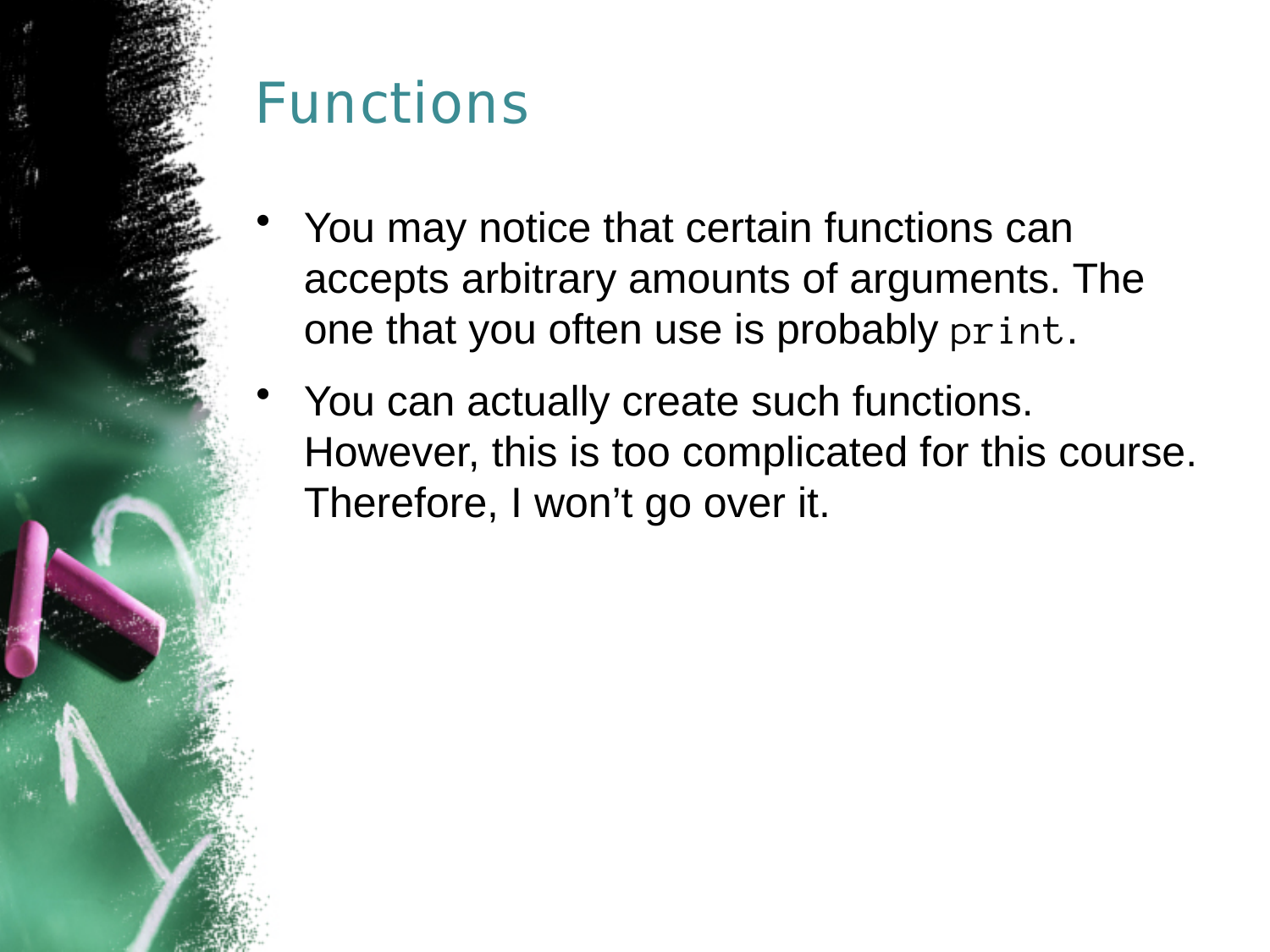

# Functions
You may notice that certain functions can accepts arbitrary amounts of arguments. The one that you often use is probably print.
You can actually create such functions. However, this is too complicated for this course. Therefore, I won’t go over it.